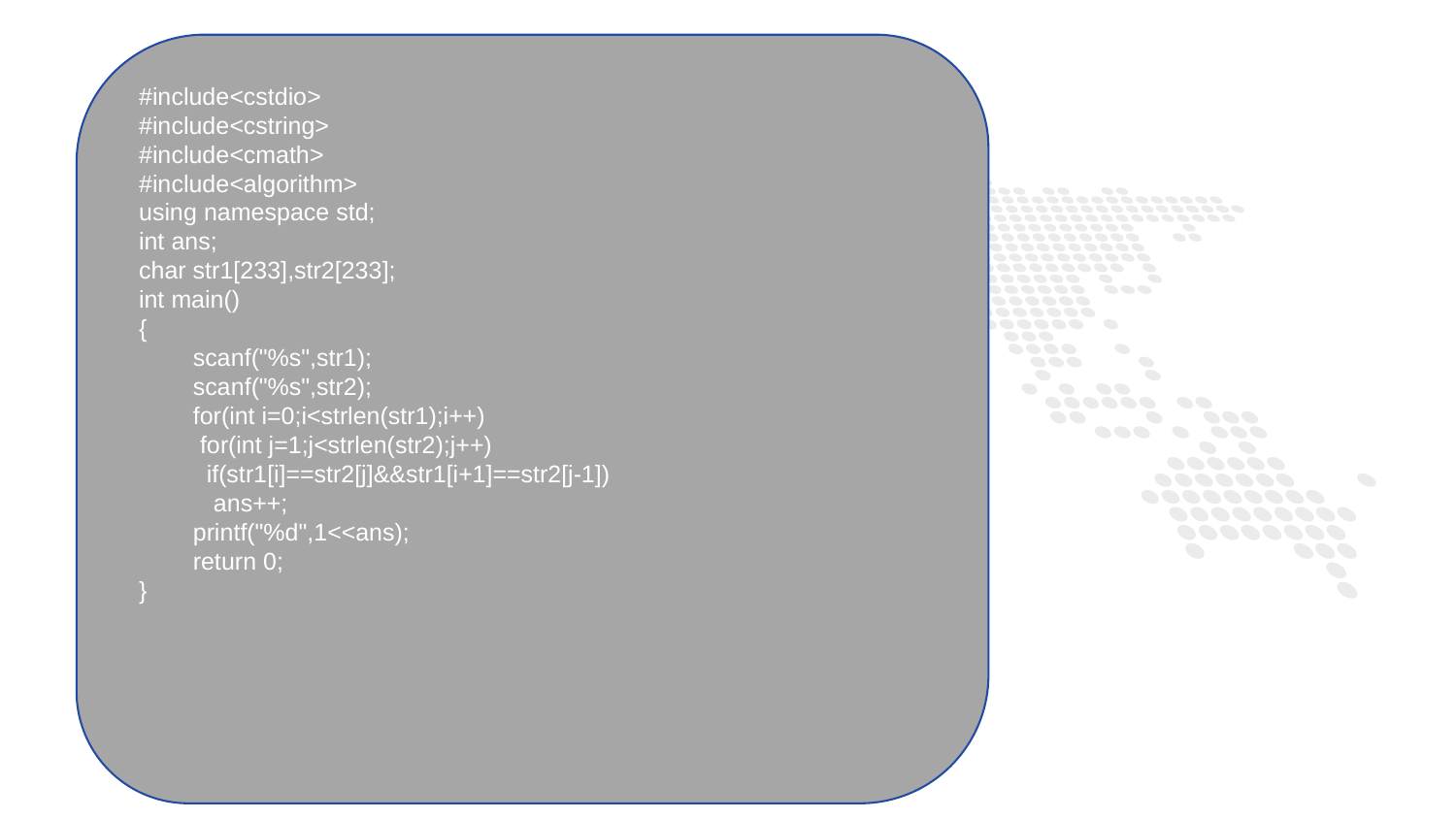

#include<cstdio>
#include<cstring>
#include<cmath>
#include<algorithm>
using namespace std;
int ans;
char str1[233],str2[233];
int main()
{
        scanf("%s",str1);
        scanf("%s",str2);
        for(int i=0;i<strlen(str1);i++)
         for(int j=1;j<strlen(str2);j++)
          if(str1[i]==str2[j]&&str1[i+1]==str2[j-1])
           ans++;
        printf("%d",1<<ans);
        return 0;
}
1
PART  ONE